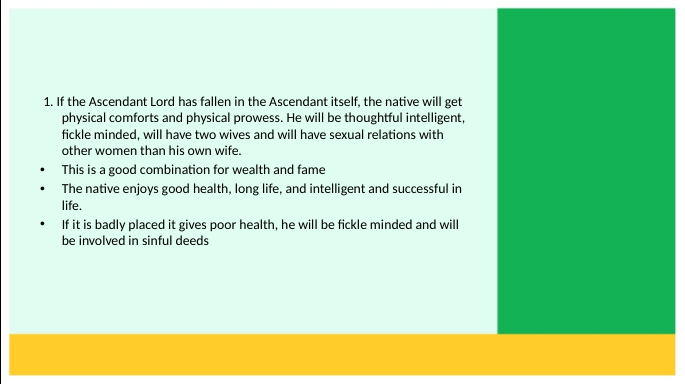

1. If the Ascendant Lord has fallen in the Ascendant itself, the native will get physical comforts and physical prowess. He will be thoughtful intelligent, fickle minded, will have two wives and will have sexual relations with other women than his own wife.
This is a good combination for wealth and fame
The native enjoys good health, long life, and intelligent and successful in life.
If it is badly placed it gives poor health, he will be fickle minded and will be involved in sinful deeds